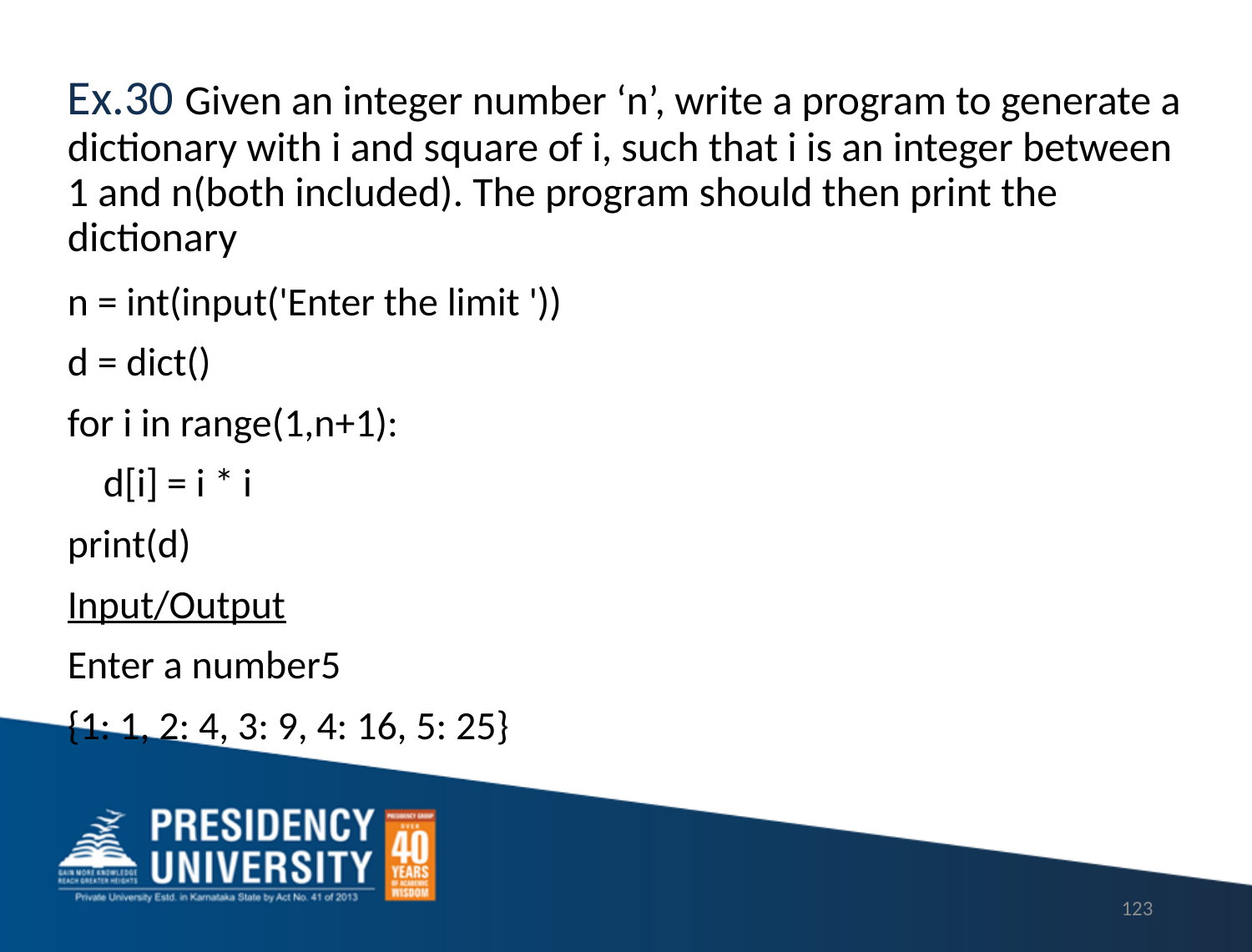

# Ex.30 Given an integer number ‘n’, write a program to generate a dictionary with i and square of i, such that i is an integer between 1 and n(both included). The program should then print the dictionary
n = int(input('Enter the limit '))
d = dict()
for i in range(1,n+1):
    d[i] = i * i
print(d)
Input/Output
Enter a number5
{1: 1, 2: 4, 3: 9, 4: 16, 5: 25}

123